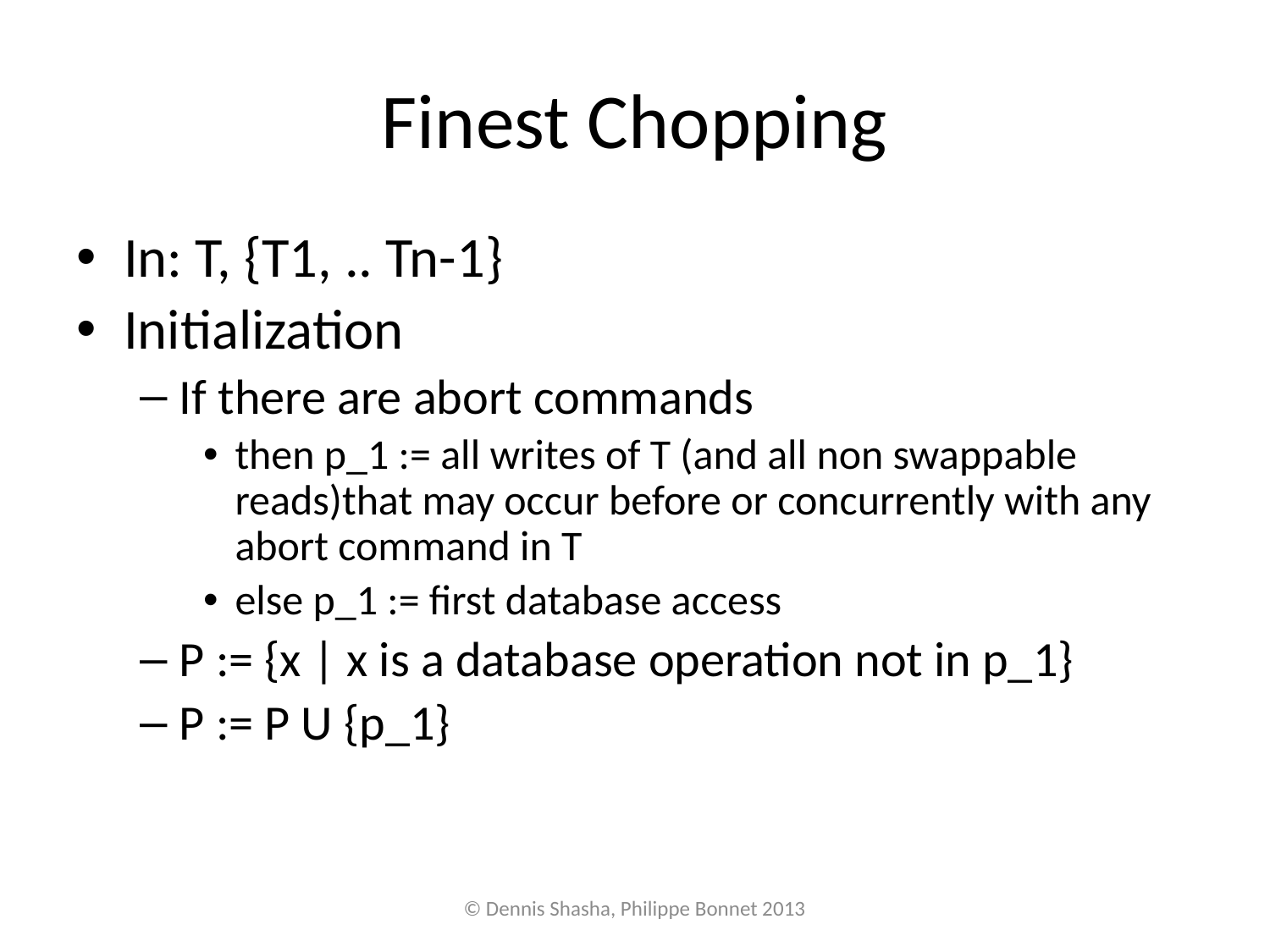

# Finest Chopping
In: T, {T1, .. Tn-1}
Initialization
If there are abort commands
then p_1 := all writes of T (and all non swappable reads)that may occur before or concurrently with any abort command in T
else p_1 := first database access
P := {x | x is a database operation not in p_1}
P := P U {p_1}

© Dennis Shasha, Philippe Bonnet 2013